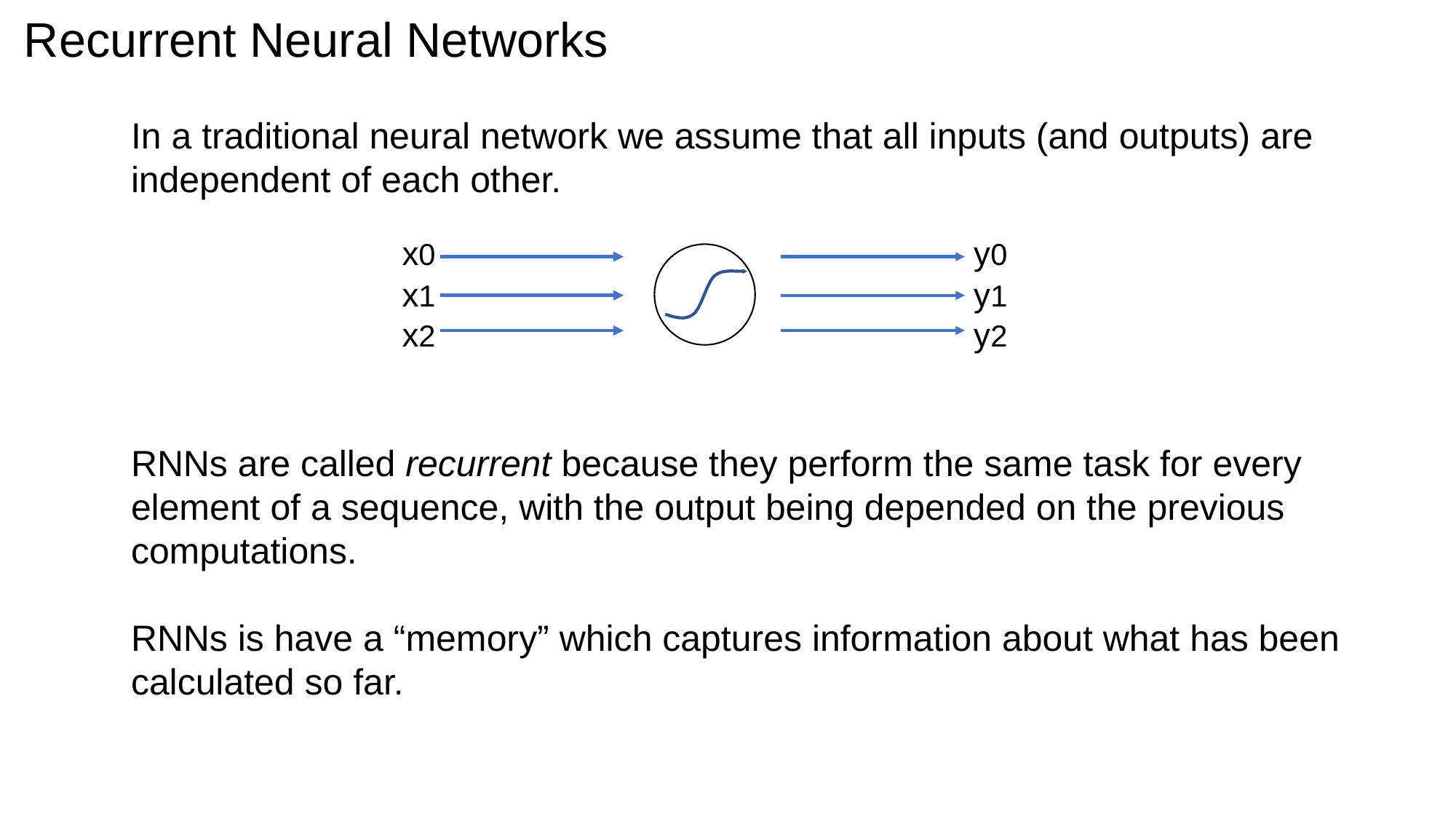

Recurrent Neural Networks

In a traditional neural network we assume that all inputs (and outputs) are independent of each other.

RNNs are called recurrent because they perform the same task for every element of a sequence, with the output being depended on the previous computations.

RNNs is have a “memory” which captures information about what has been calculated so far.
x0
y0

x1
y1

x2
y2